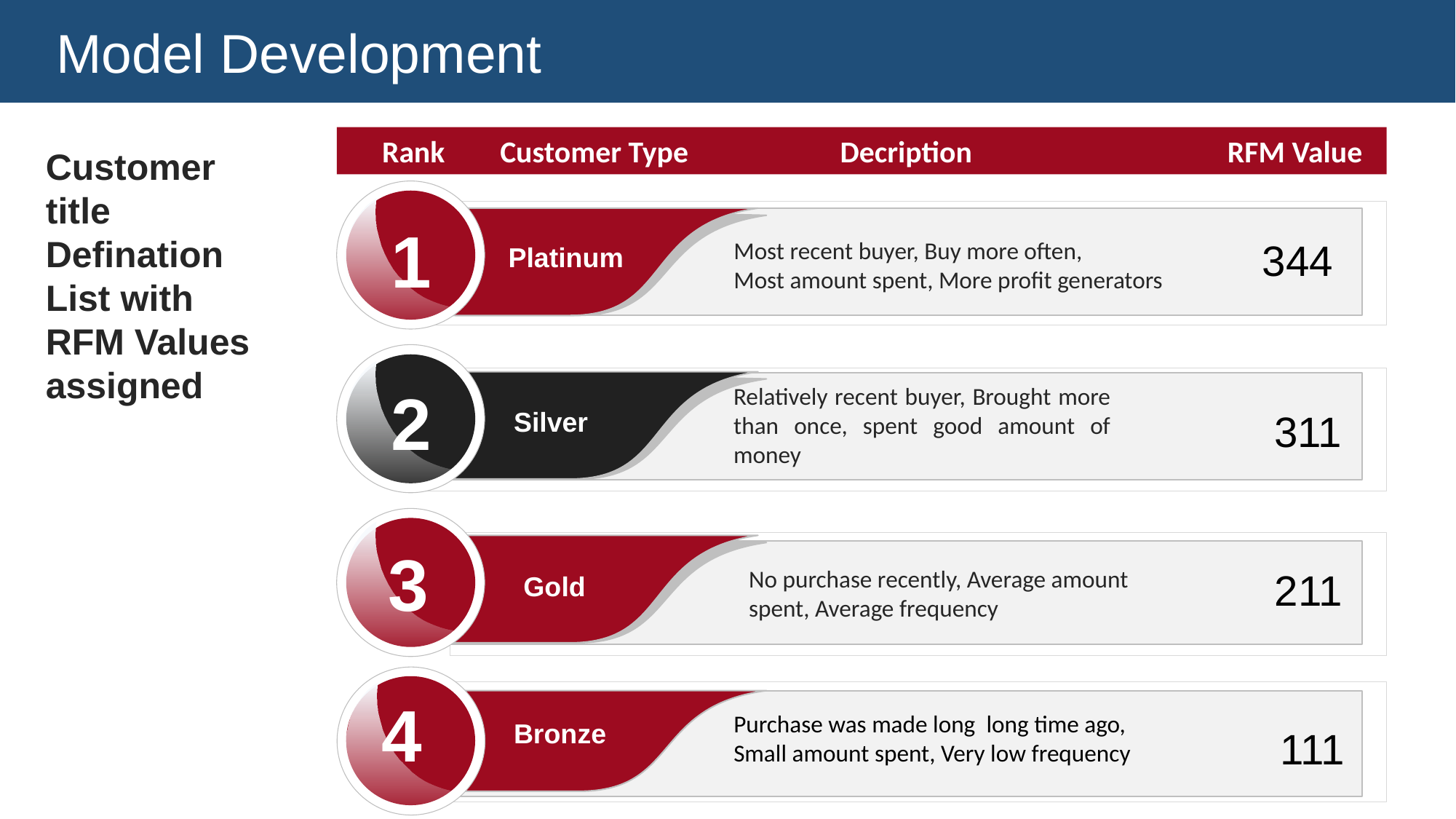

Model Development
     Rank        Customer Type                      Decription                                     RFM Value
Customer
title Defination
List with RFM Values assigned

1
344
Most recent buyer, Buy more often,
Most amount spent, More profit generators
Platinum

2

Relatively recent buyer, Brought more than once, spent good amount of money
Silver
311

3

No purchase recently, Average amount
spent, Average frequency
211
Gold

4

Purchase was made long  long time ago,
Small amount spent, Very low frequency
Bronze
111